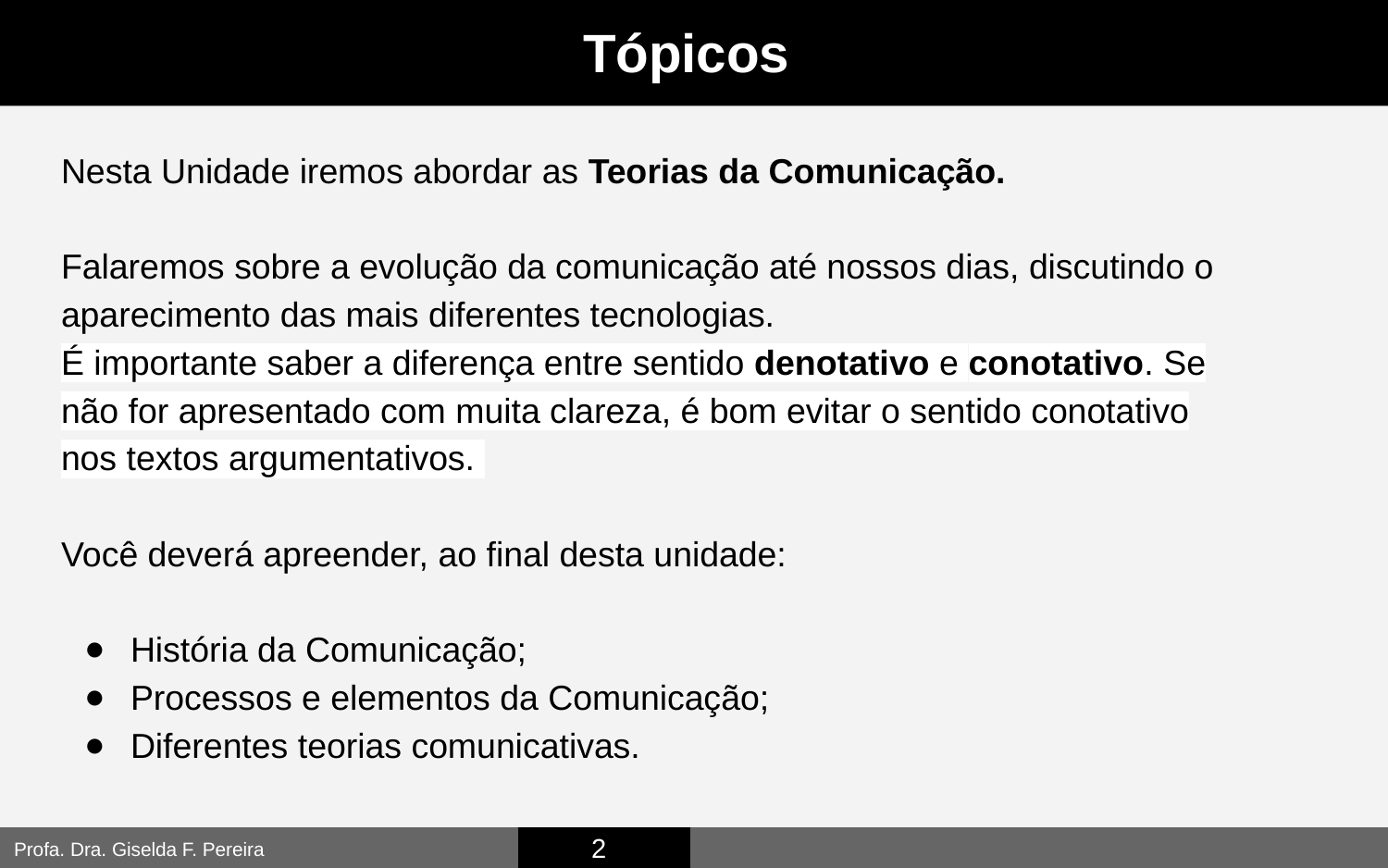

# Tópicos
Nesta Unidade iremos abordar as Teorias da Comunicação.

Falaremos sobre a evolução da comunicação até nossos dias, discutindo o aparecimento das mais diferentes tecnologias.
É importante saber a diferença entre sentido denotativo e conotativo. Se não for apresentado com muita clareza, é bom evitar o sentido conotativo nos textos argumentativos.

Você deverá apreender, ao final desta unidade:

História da Comunicação;
Processos e elementos da Comunicação;
Diferentes teorias comunicativas.
Profa. Dra. Giselda F. Pereira
2